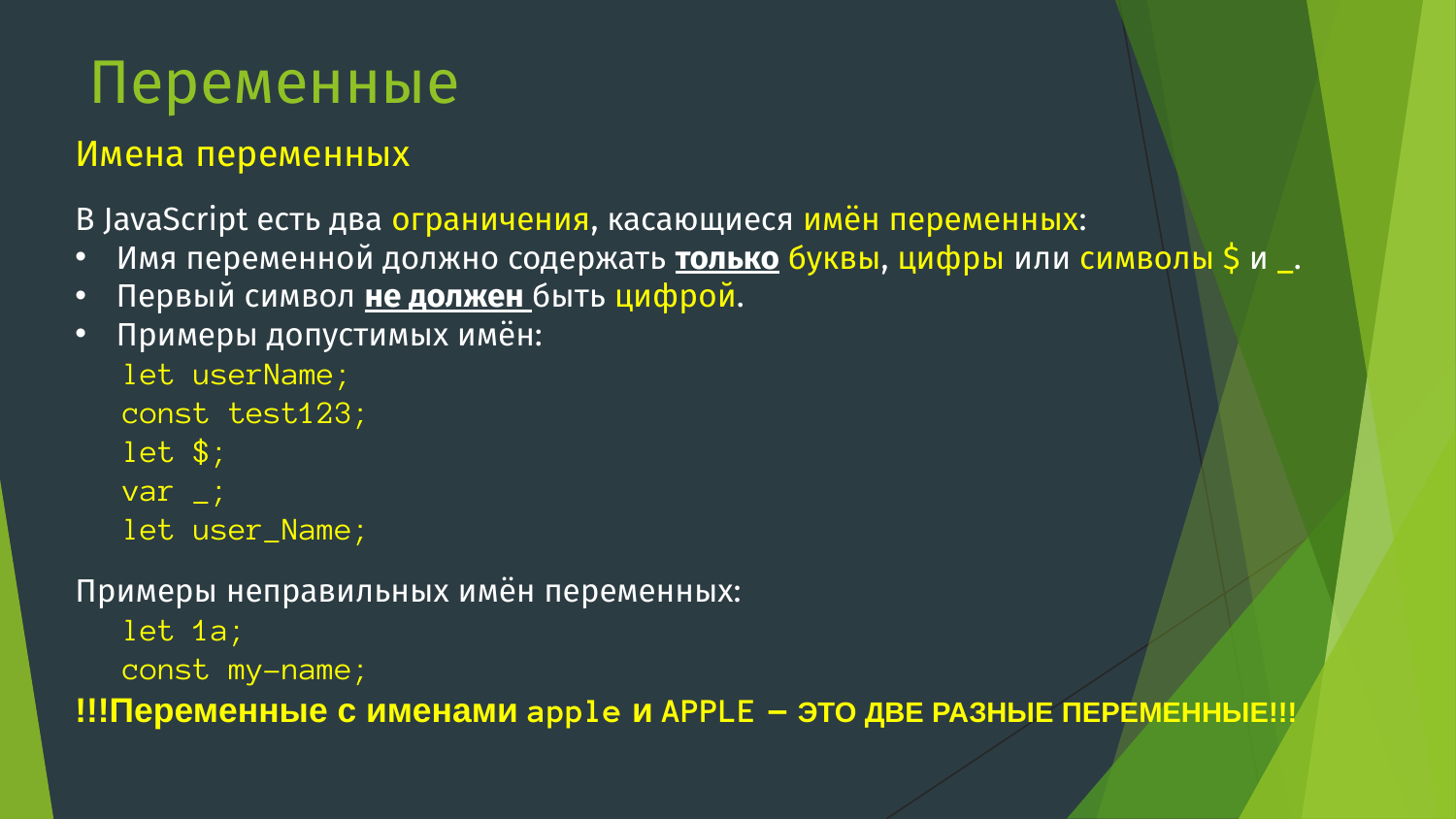

# Переменные
Имена переменных

В JavaScript есть два ограничения, касающиеся имён переменных:
Имя переменной должно содержать только буквы, цифры или символы $ и _.
Первый символ не должен быть цифрой.
Примеры допустимых имён:
let userName;
const test123;
let $;
var _;
let user_Name;

Примеры неправильных имён переменных:
let 1a;
const my-name;
!!!Переменные с именами apple и APPLE – ЭТО ДВЕ РАЗНЫЕ ПЕРЕМЕННЫЕ!!!